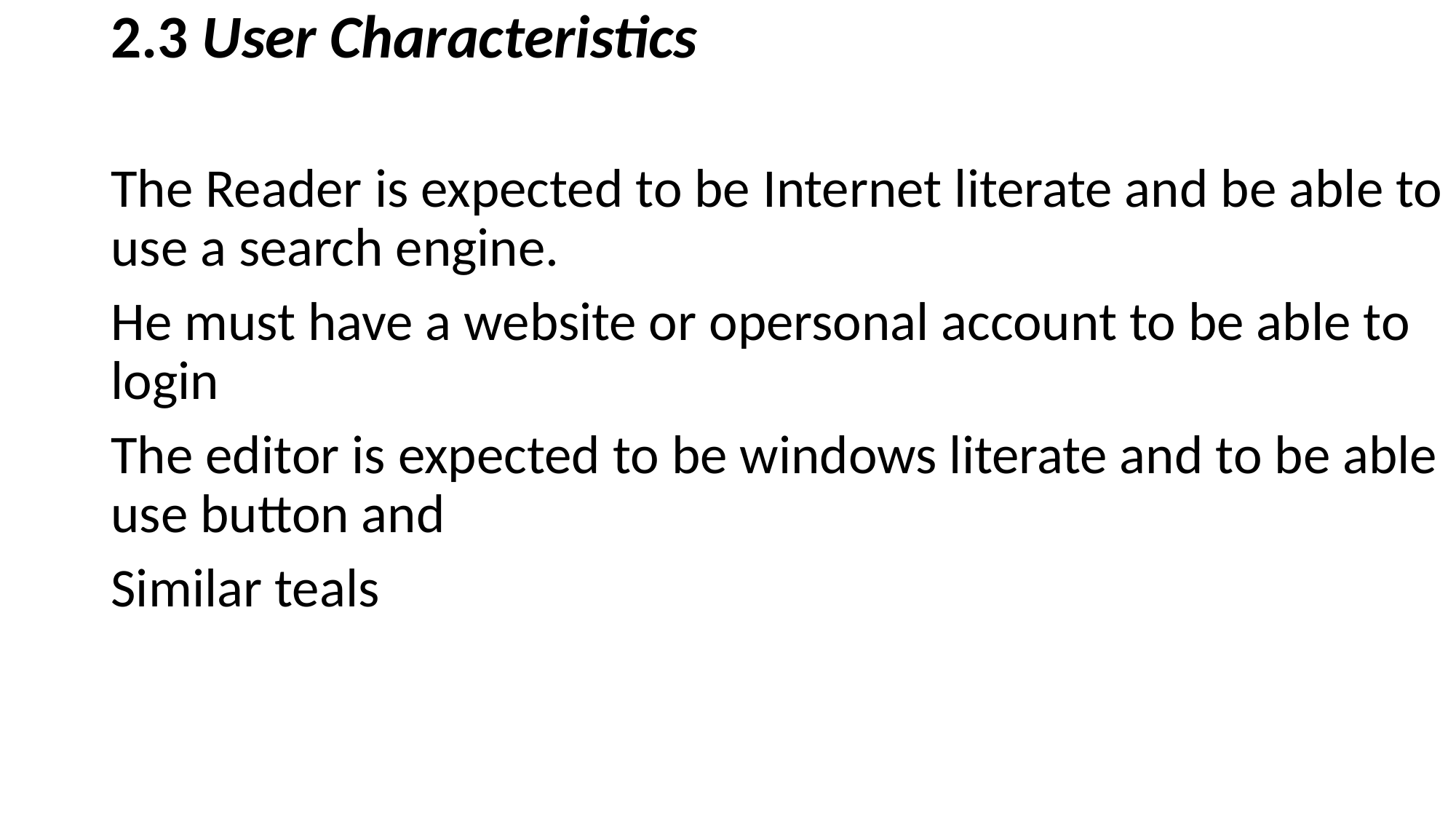

2.3 User Characteristics

The Reader is expected to be Internet literate and be able to use a search engine.
He must have a website or opersonal account to be able to login
The editor is expected to be windows literate and to be able use button and
Similar teals